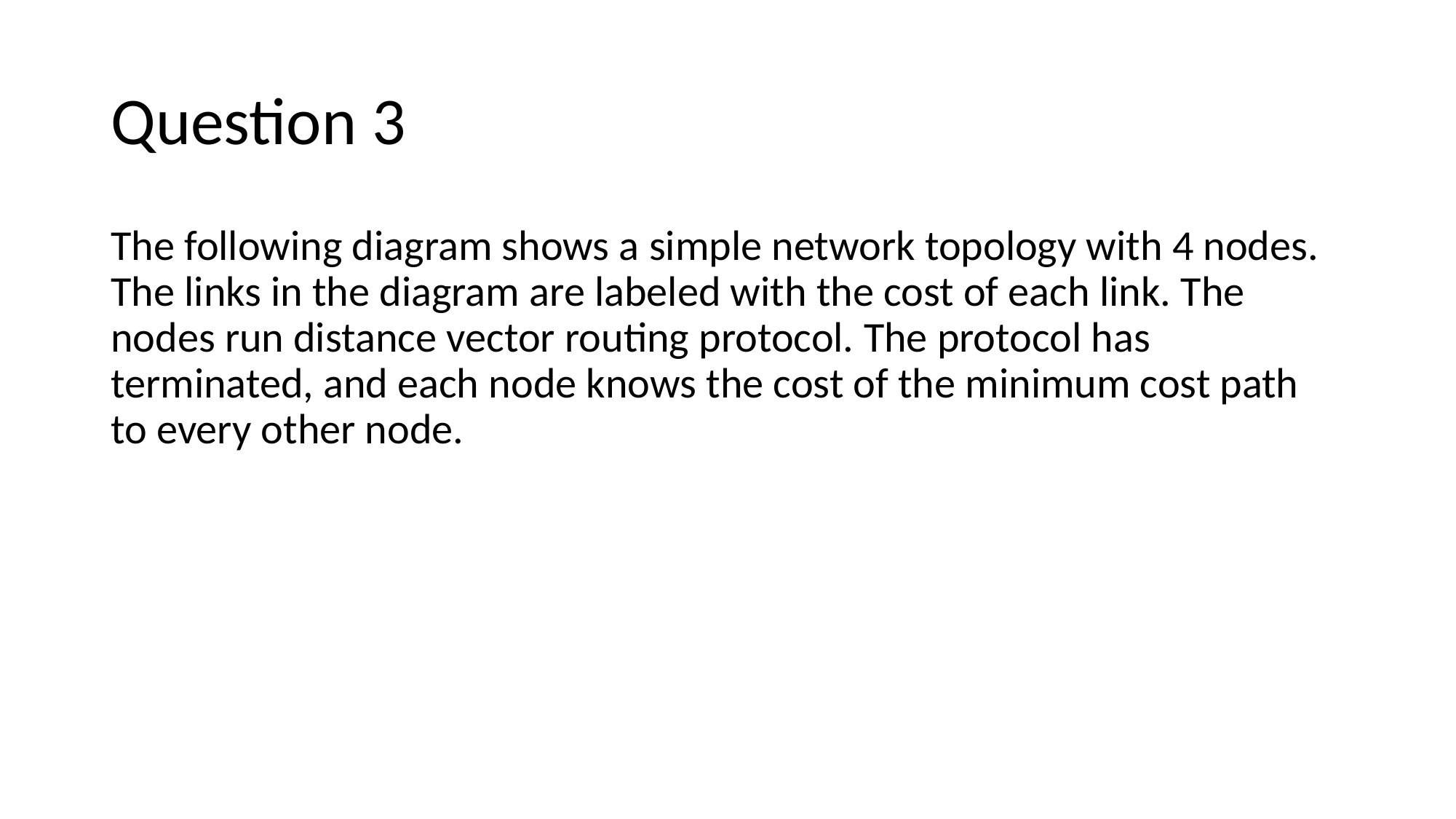

# Question 3
The following diagram shows a simple network topology with 4 nodes. The links in the diagram are labeled with the cost of each link. The nodes run distance vector routing protocol. The protocol has terminated, and each node knows the cost of the minimum cost path to every other node.